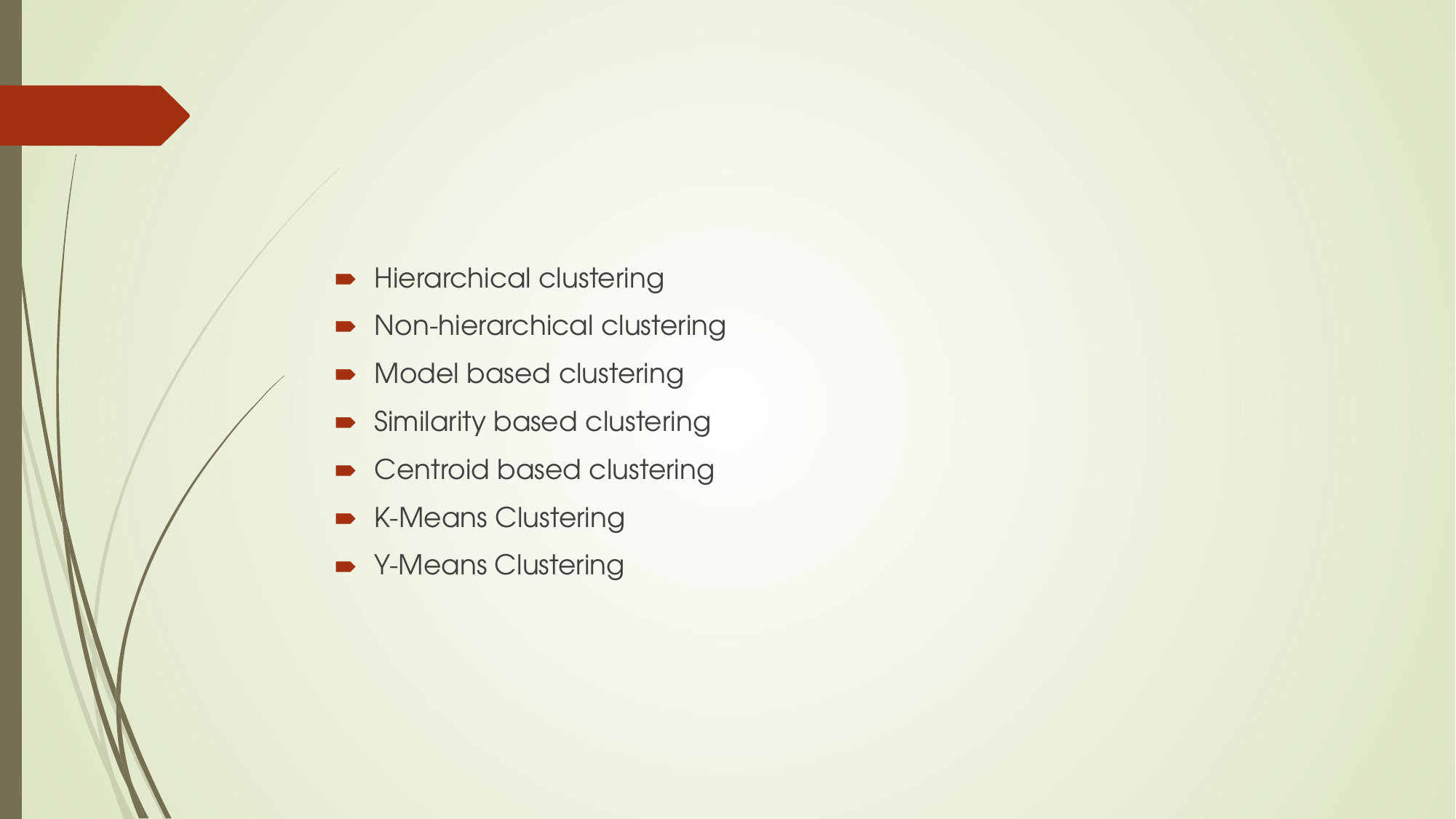

#
Hierarchical clustering
Non-hierarchical clustering
Model based clustering
Similarity based clustering
Centroid based clustering
K-Means Clustering
Y-Means Clustering